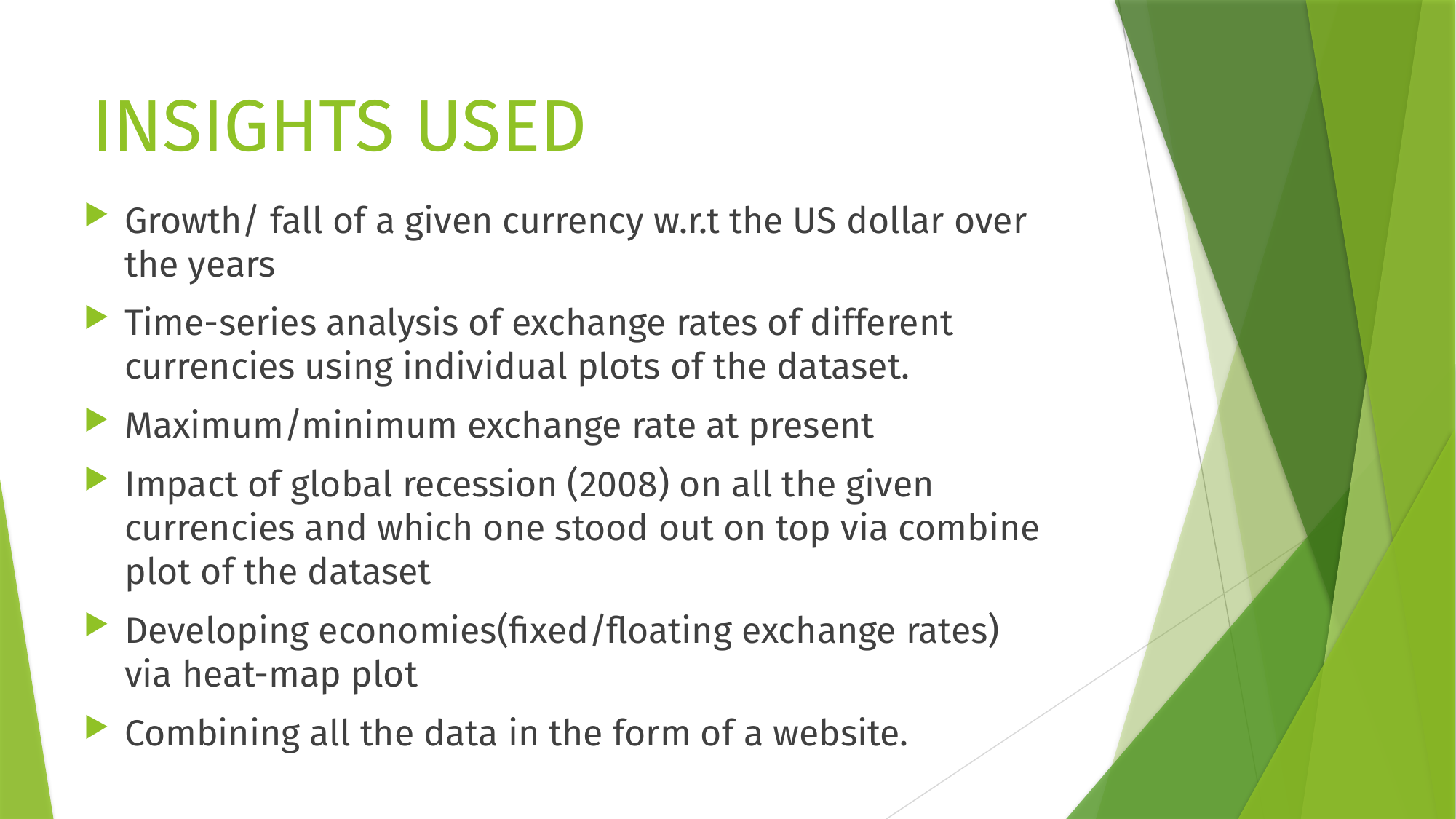

# INSIGHTS USED
Growth/ fall of a given currency w.r.t the US dollar over the years
Time-series analysis of exchange rates of different currencies using individual plots of the dataset.
Maximum/minimum exchange rate at present
Impact of global recession (2008) on all the given currencies and which one stood out on top via combine plot of the dataset
Developing economies(fixed/floating exchange rates) via heat-map plot
Combining all the data in the form of a website.